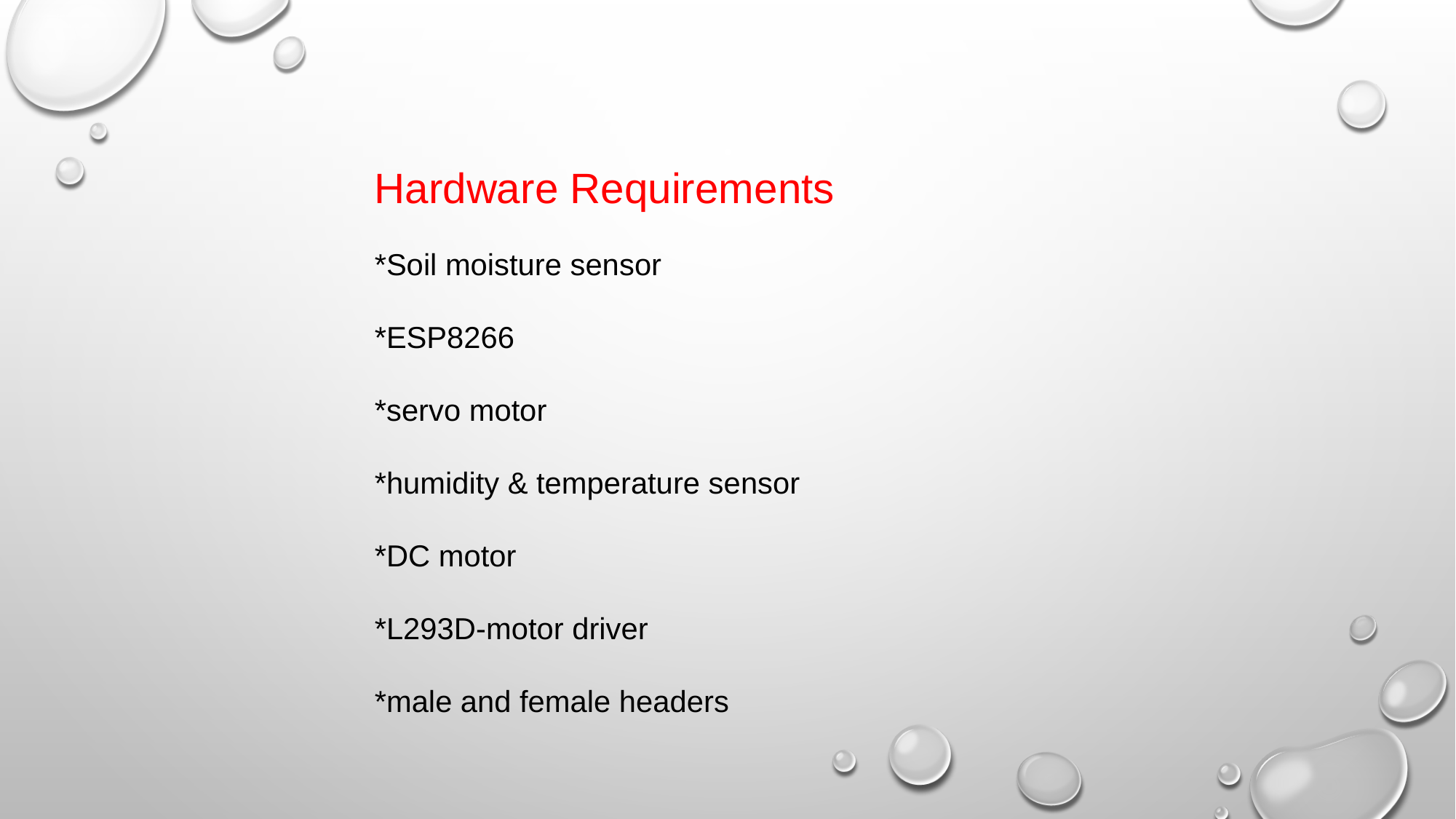

Hardware Requirements

*Soil moisture sensor

*ESP8266

*servo motor

*humidity & temperature sensor

*DC motor

*L293D-motor driver

*male and female headers